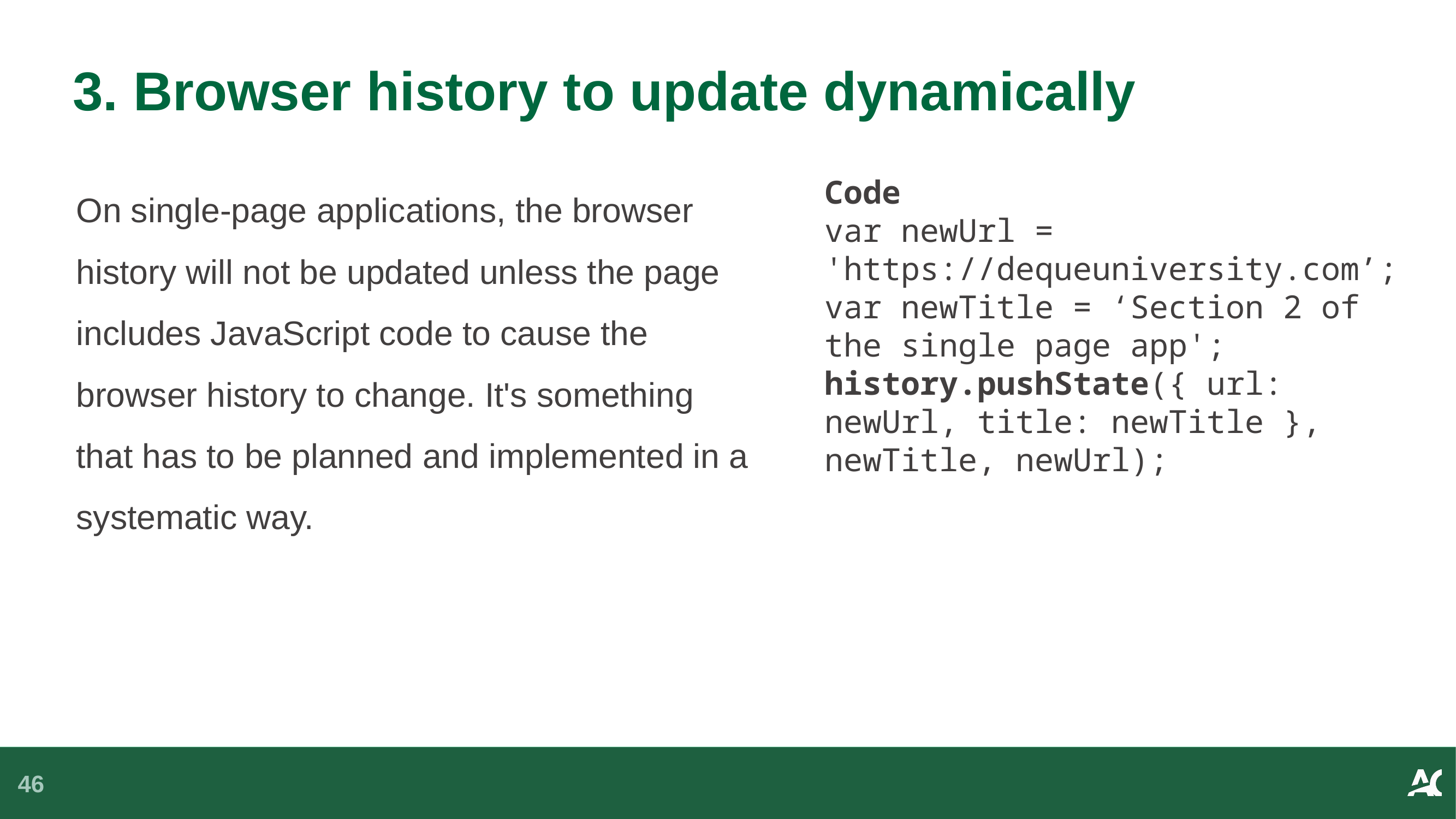

# 3. Browser history to update dynamically
On single-page applications, the browser history will not be updated unless the page includes JavaScript code to cause the browser history to change. It's something that has to be planned and implemented in a systematic way.
Code
var newUrl = 'https://dequeuniversity.com’;
var newTitle = ‘Section 2 of the single page app'; history.pushState({ url: newUrl, title: newTitle }, newTitle, newUrl);
46